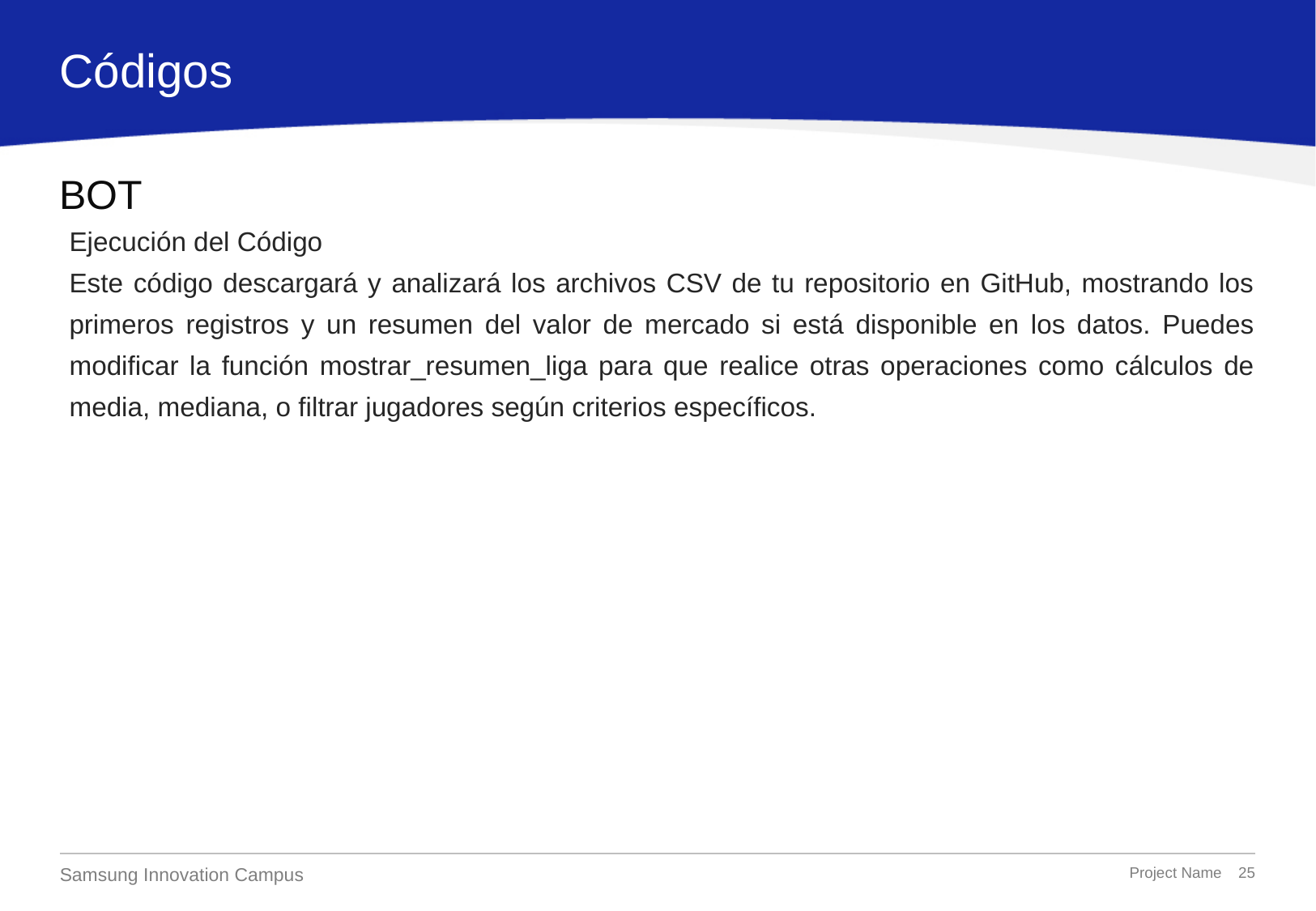

Códigos

# BOT
Ejecución del Código
Este código descargará y analizará los archivos CSV de tu repositorio en GitHub, mostrando los primeros registros y un resumen del valor de mercado si está disponible en los datos. Puedes modificar la función mostrar_resumen_liga para que realice otras operaciones como cálculos de media, mediana, o filtrar jugadores según criterios específicos.